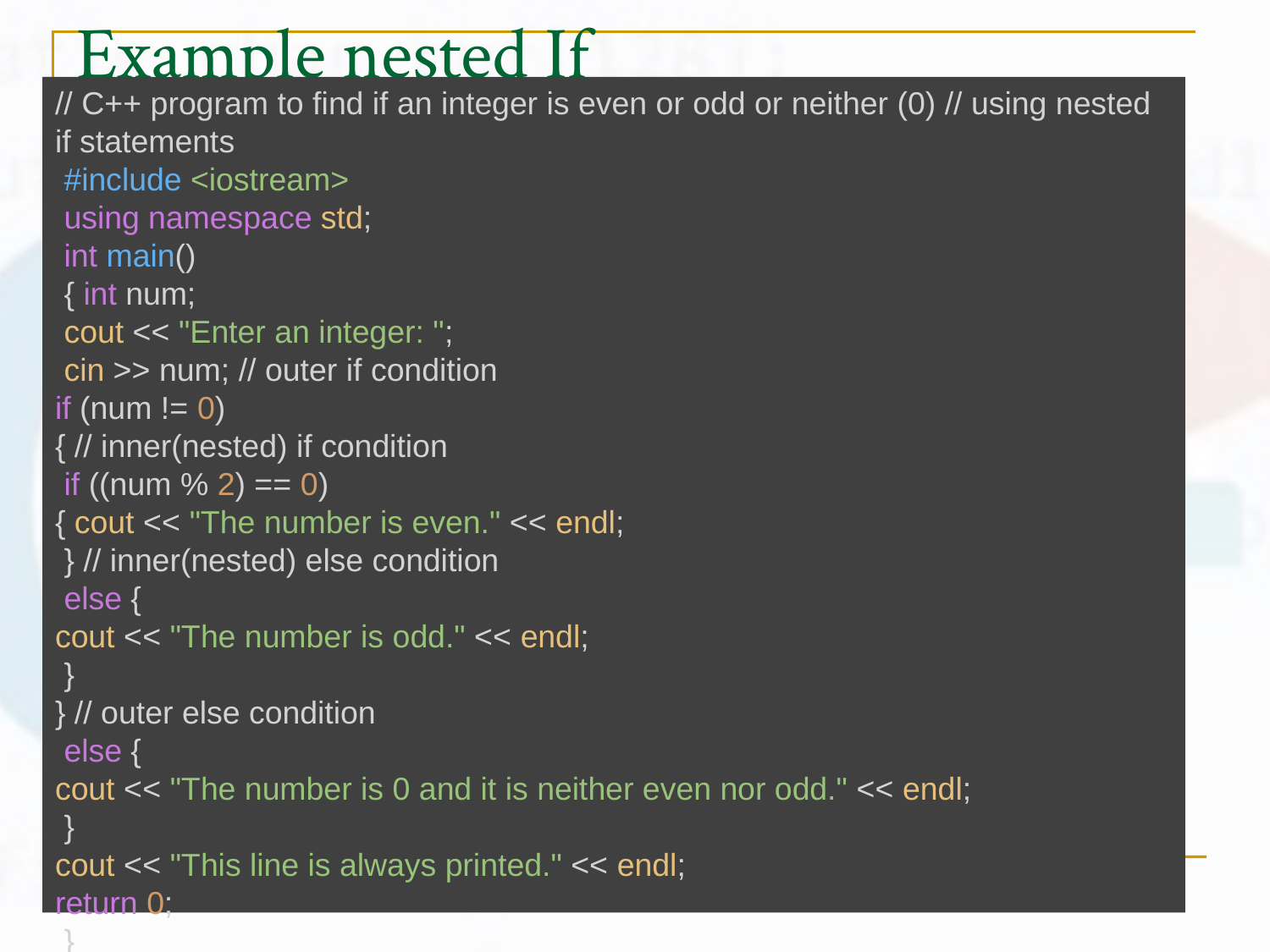

# Example nested If
// C++ program to find if an integer is even or odd or neither (0) // using nested if statements
 #include <iostream>
 using namespace std;
 int main()
 { int num;
 cout << "Enter an integer: ";
 cin >> num; // outer if condition
if (num != 0)
{ // inner(nested) if condition
 if ((num % 2) == 0)
{ cout << "The number is even." << endl;
 } // inner(nested) else condition
 else {
cout << "The number is odd." << endl;
 }
} // outer else condition
 else {
cout << "The number is 0 and it is neither even nor odd." << endl;
 }
cout << "This line is always printed." << endl;
return 0;
 }